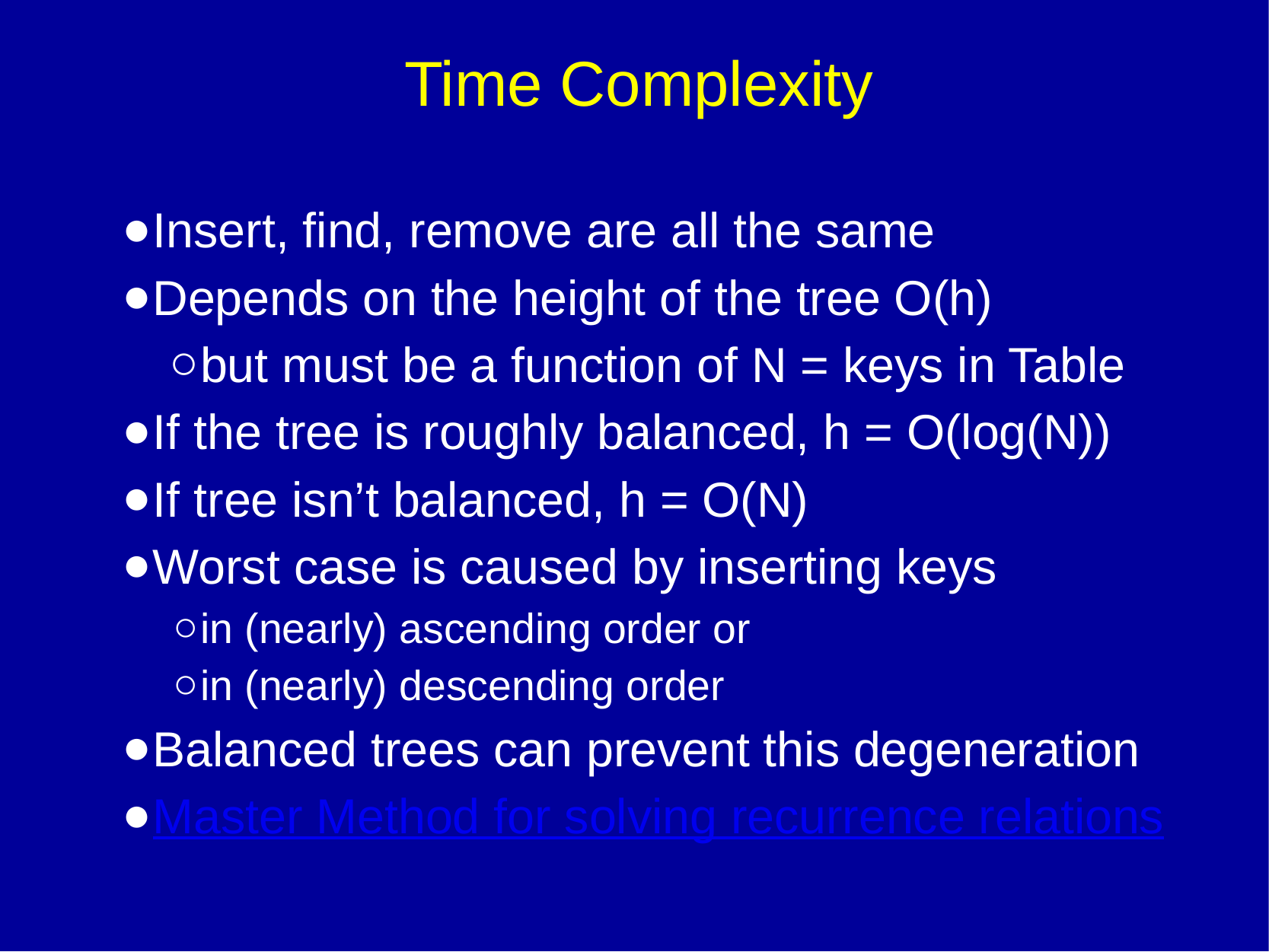

# Time Complexity
Insert, find, remove are all the same
Depends on the height of the tree O(h)
but must be a function of N = keys in Table
If the tree is roughly balanced, h = O(log(N)‏)
If tree isn’t balanced, h = O(N)
Worst case is caused by inserting keys
in (nearly) ascending order or
in (nearly) descending order
Balanced trees can prevent this degeneration
Master Method for solving recurrence relations